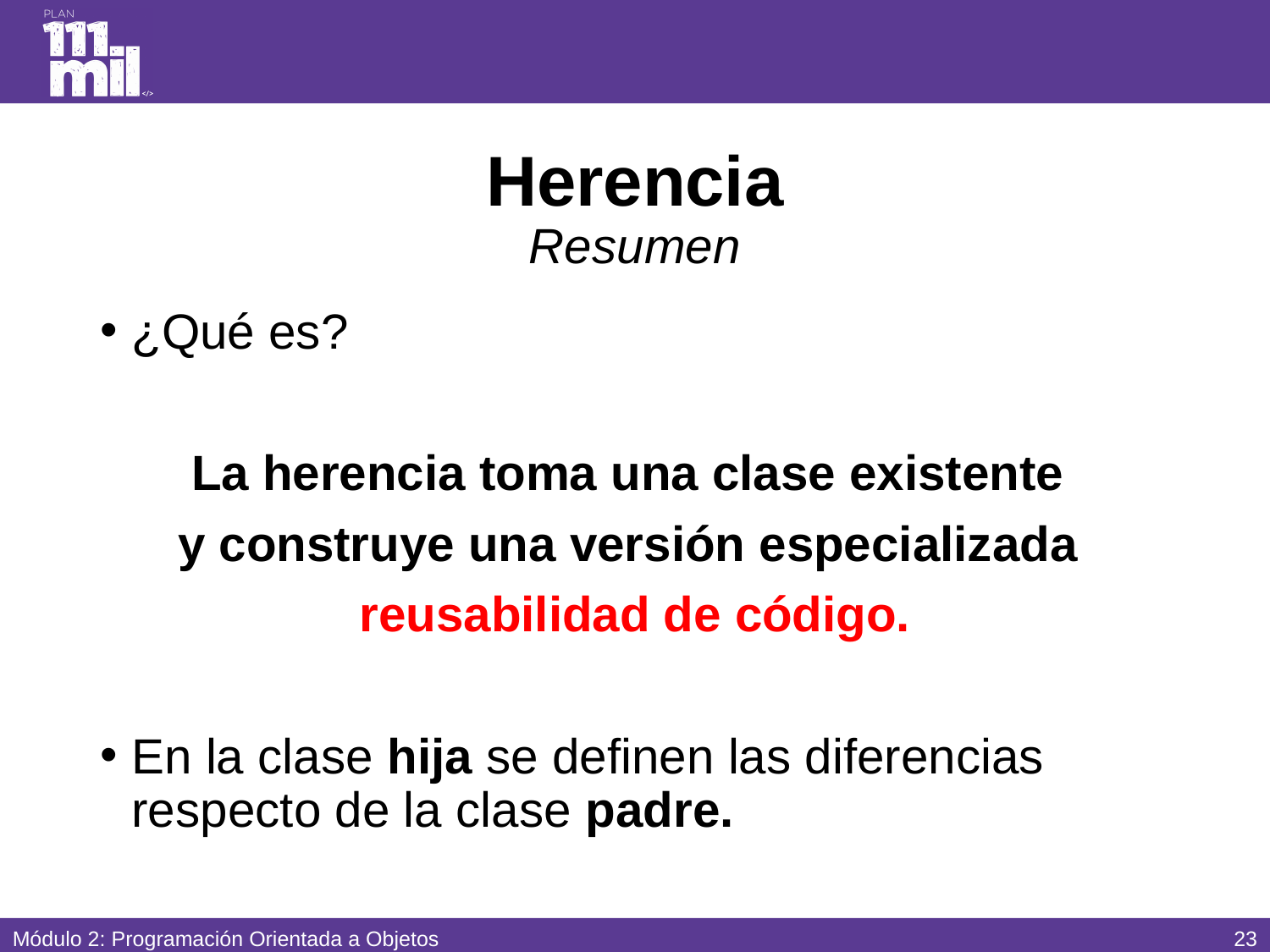

# Herencia Resumen
¿Qué es?

 La herencia toma una clase existente
y construye una versión especializada
reusabilidad de código.

En la clase hija se definen las diferencias respecto de la clase padre.

23
Módulo 2: Programación Orientada a Objetos